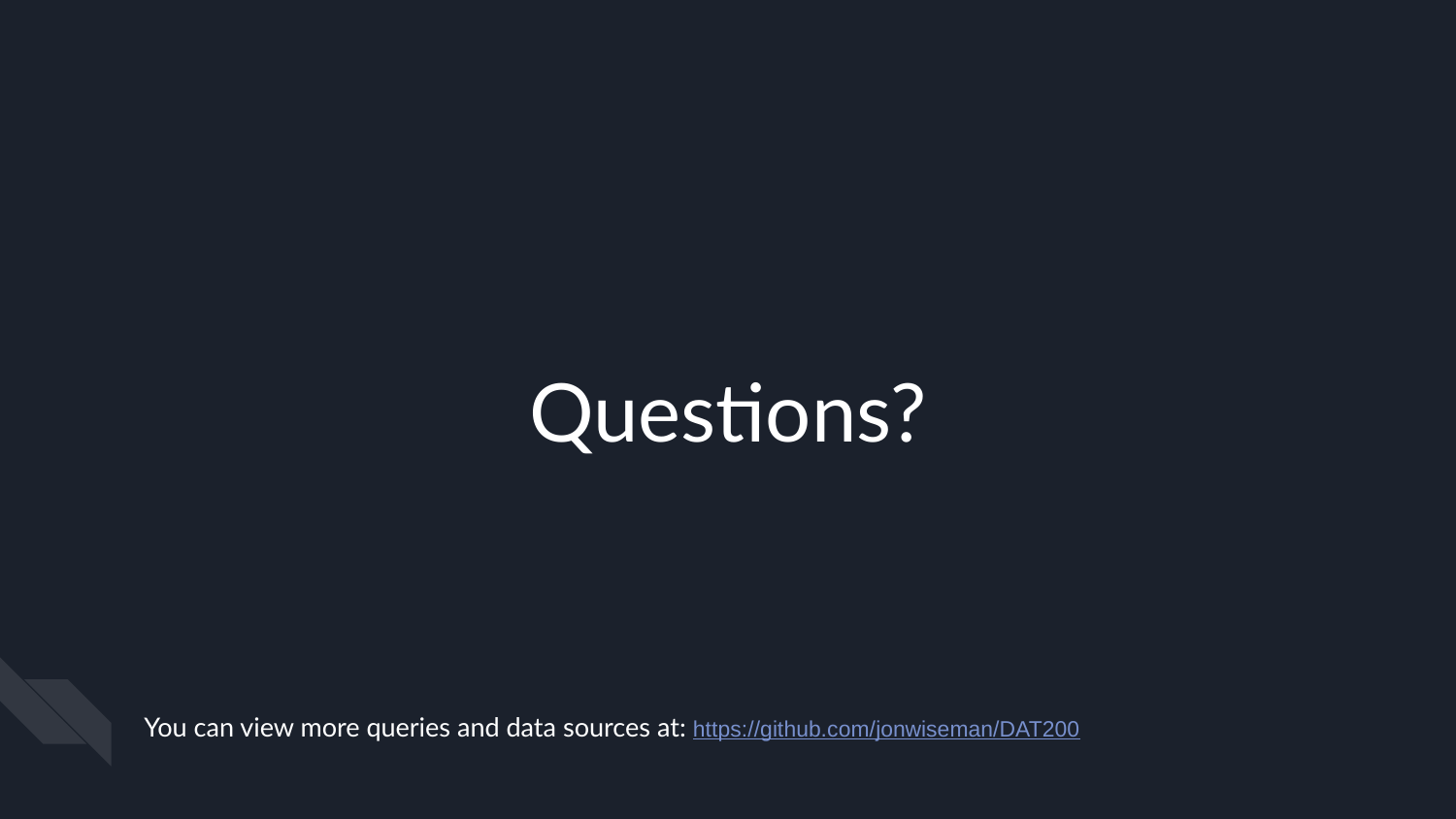

Questions?
You can view more queries and data sources at: https://github.com/jonwiseman/DAT200